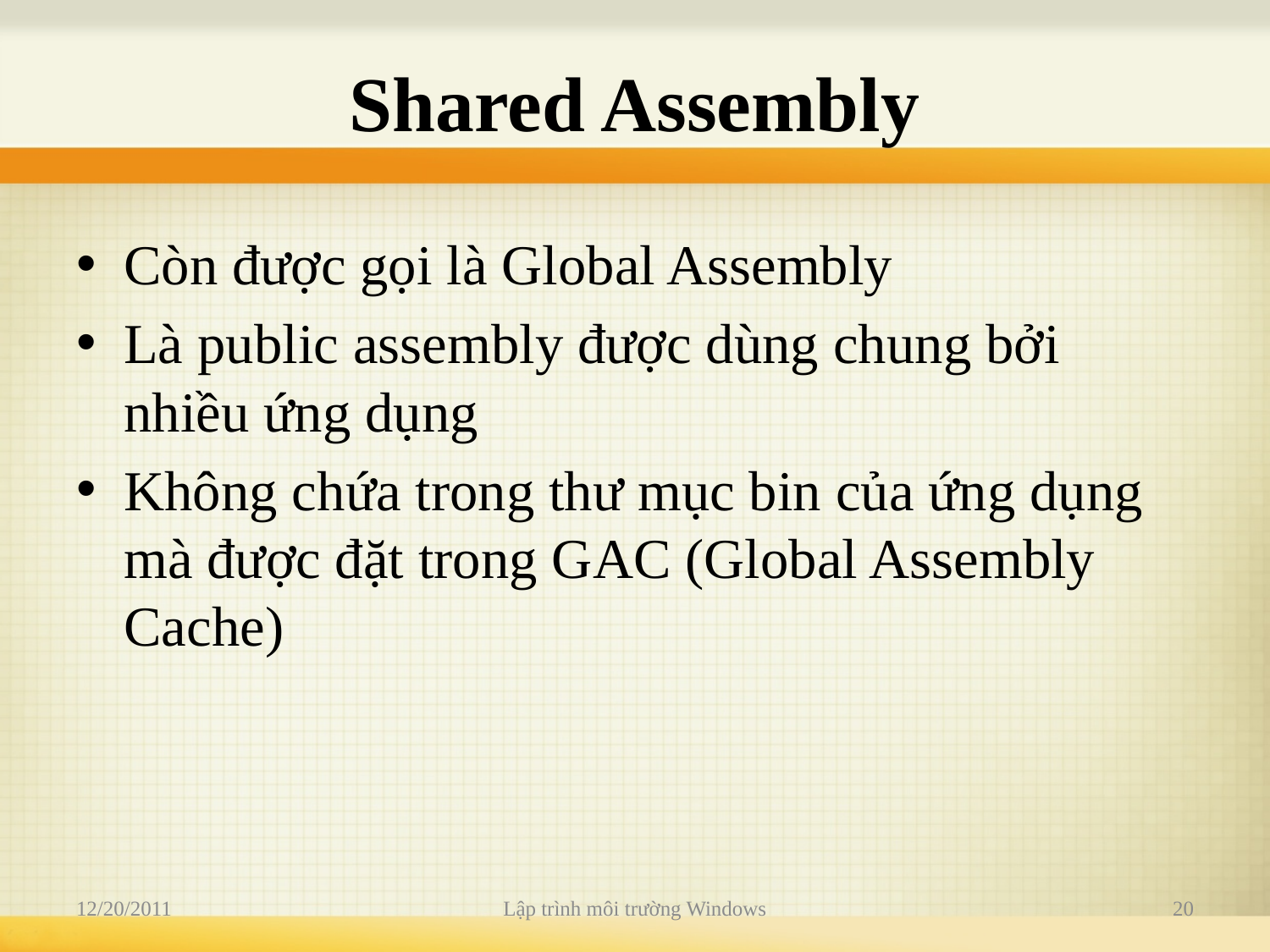

# Shared Assembly
Còn được gọi là Global Assembly
Là public assembly được dùng chung bởi nhiều ứng dụng
Không chứa trong thư mục bin của ứng dụng mà được đặt trong GAC (Global Assembly Cache)
12/20/2011
Lập trình môi trường Windows
20